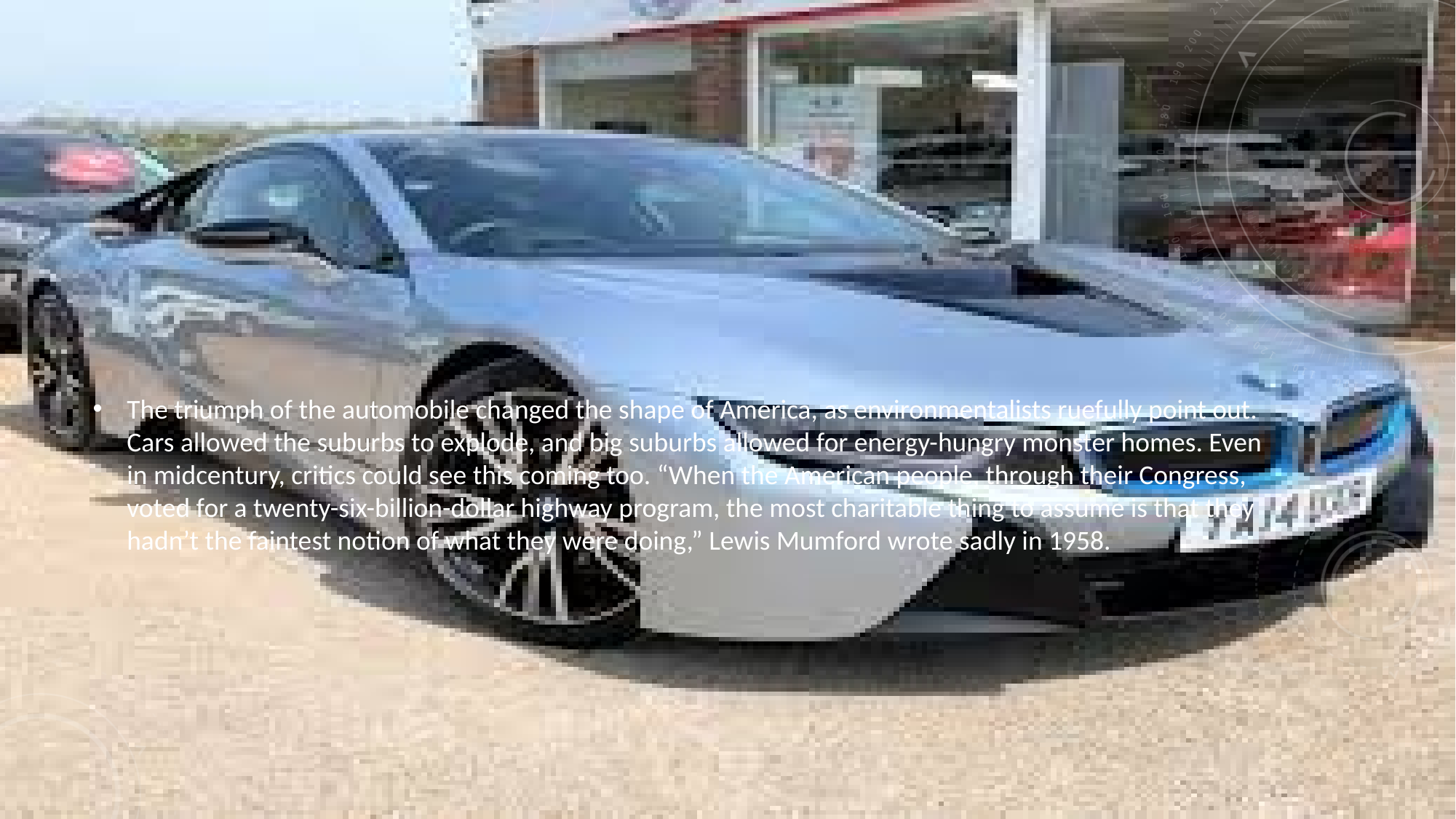

#
The triumph of the automobile changed the shape of America, as environmentalists ruefully point out. Cars allowed the suburbs to explode, and big suburbs allowed for energy-hungry monster homes. Even in midcentury, critics could see this coming too. “When the American people, through their Congress, voted for a twenty-six-billion-dollar highway program, the most charitable thing to assume is that they hadn’t the faintest notion of what they were doing,” Lewis Mumford wrote sadly in 1958.